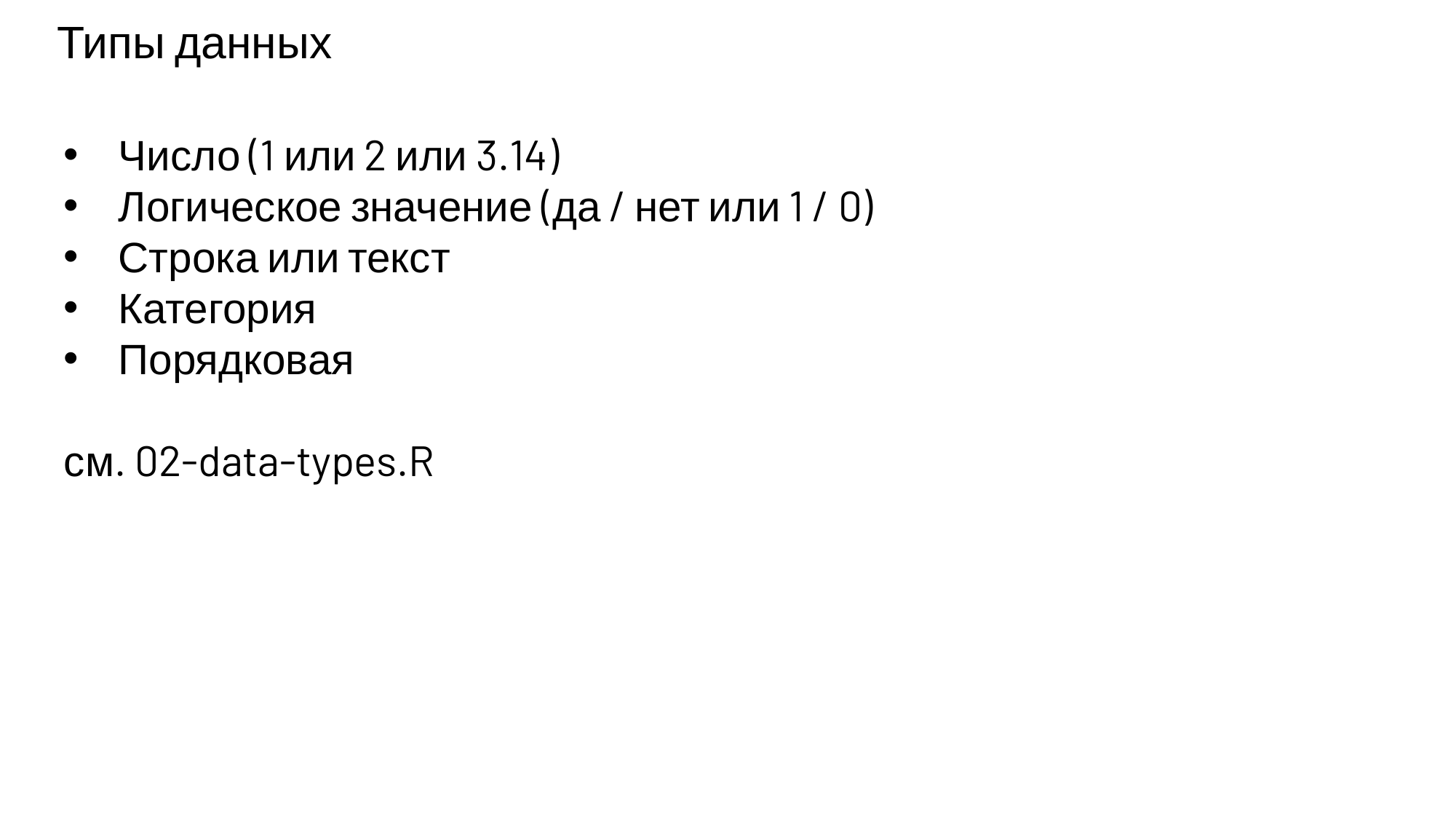

# Типы данных
Число (1 или 2 или 3.14)
Логическое значение (да / нет или 1 / 0)
Строка или текст
Категория
Порядковая

см. 02-data-types.R